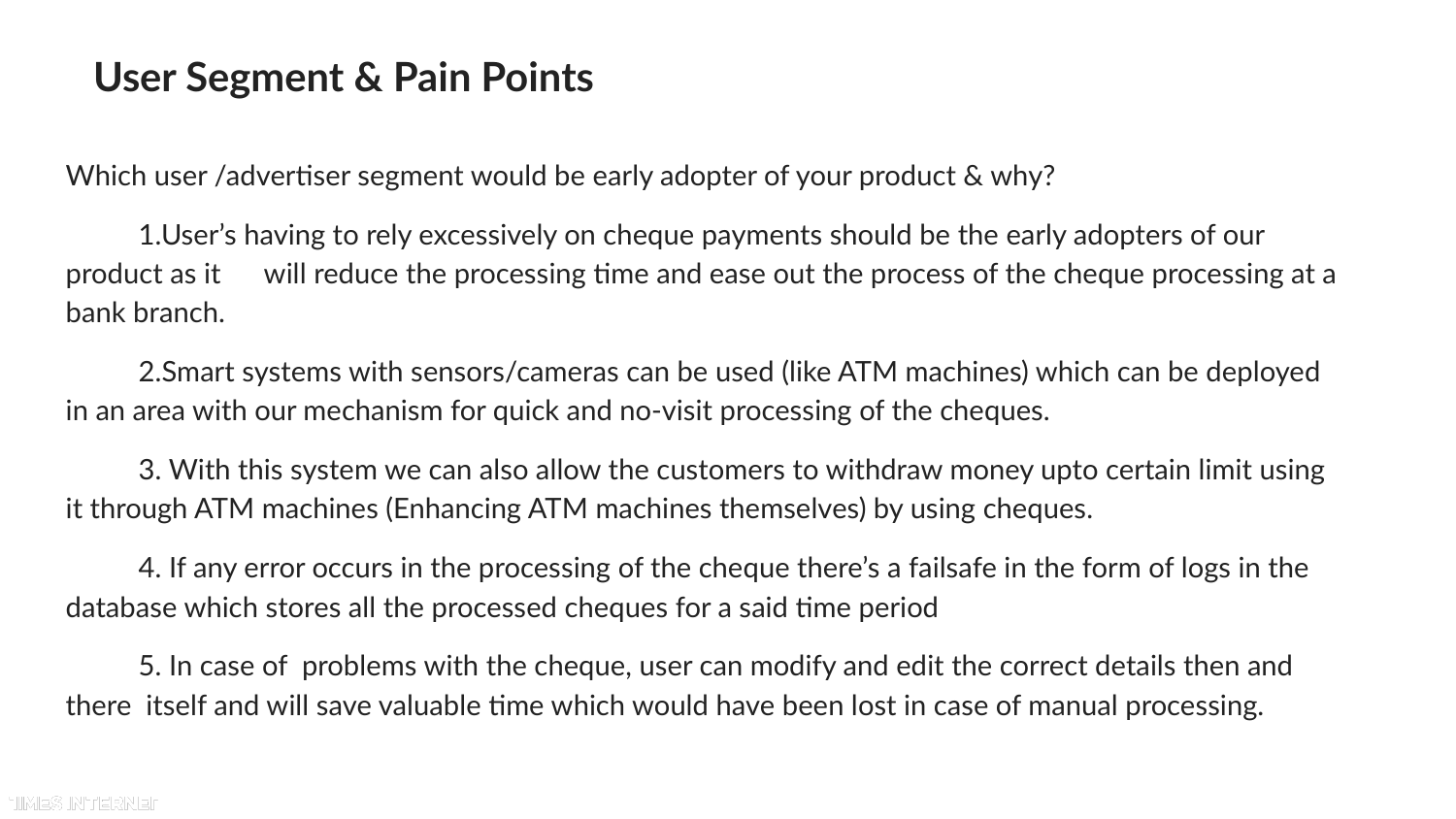

# User Segment & Pain Points
Which user /advertiser segment would be early adopter of your product & why?
1.User’s having to rely excessively on cheque payments should be the early adopters of our product as it      will reduce the processing time and ease out the process of the cheque processing at a bank branch.
2.Smart systems with sensors/cameras can be used (like ATM machines) which can be deployed in an area with our mechanism for quick and no-visit processing of the cheques.
3. With this system we can also allow the customers to withdraw money upto certain limit using it through ATM machines (Enhancing ATM machines themselves) by using cheques.
4. If any error occurs in the processing of the cheque there’s a failsafe in the form of logs in the  database which stores all the processed cheques for a said time period
5. In case of  problems with the cheque, user can modify and edit the correct details then and there  itself and will save valuable time which would have been lost in case of manual processing.